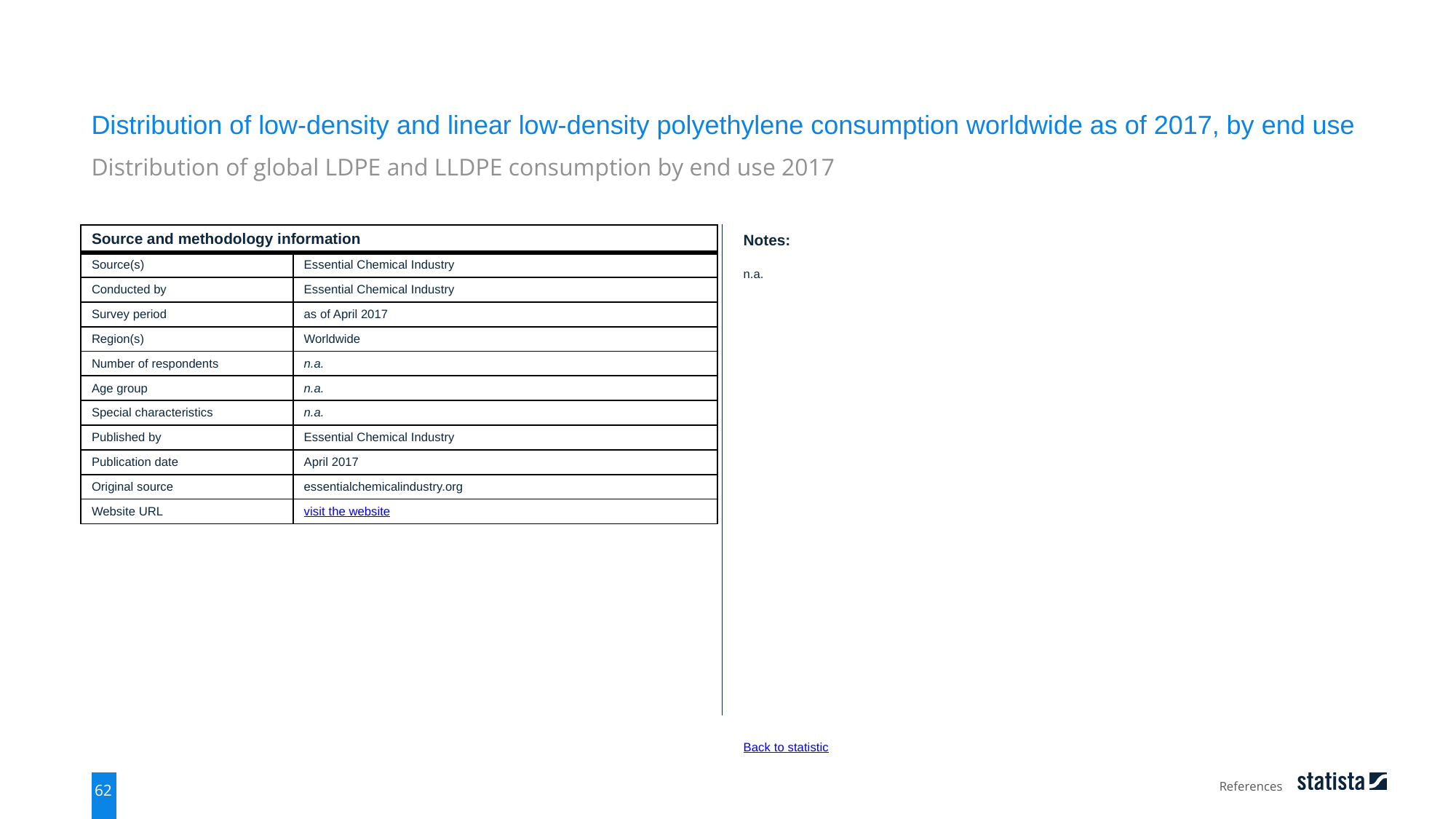

Distribution of low-density and linear low-density polyethylene consumption worldwide as of 2017, by end use
Distribution of global LDPE and LLDPE consumption by end use 2017
| Source and methodology information |  |
| --- | --- |
| Source(s) | Essential Chemical Industry |
| Conducted by | Essential Chemical Industry |
| Survey period | as of April 2017 |
| Region(s) | Worldwide |
| Number of respondents | n.a. |
| Age group | n.a. |
| Special characteristics | n.a. |
| Published by | Essential Chemical Industry |
| Publication date | April 2017 |
| Original source | essentialchemicalindustry.org |
| Website URL | visit the website |

Notes:

n.a.
Back to statistic
References

62